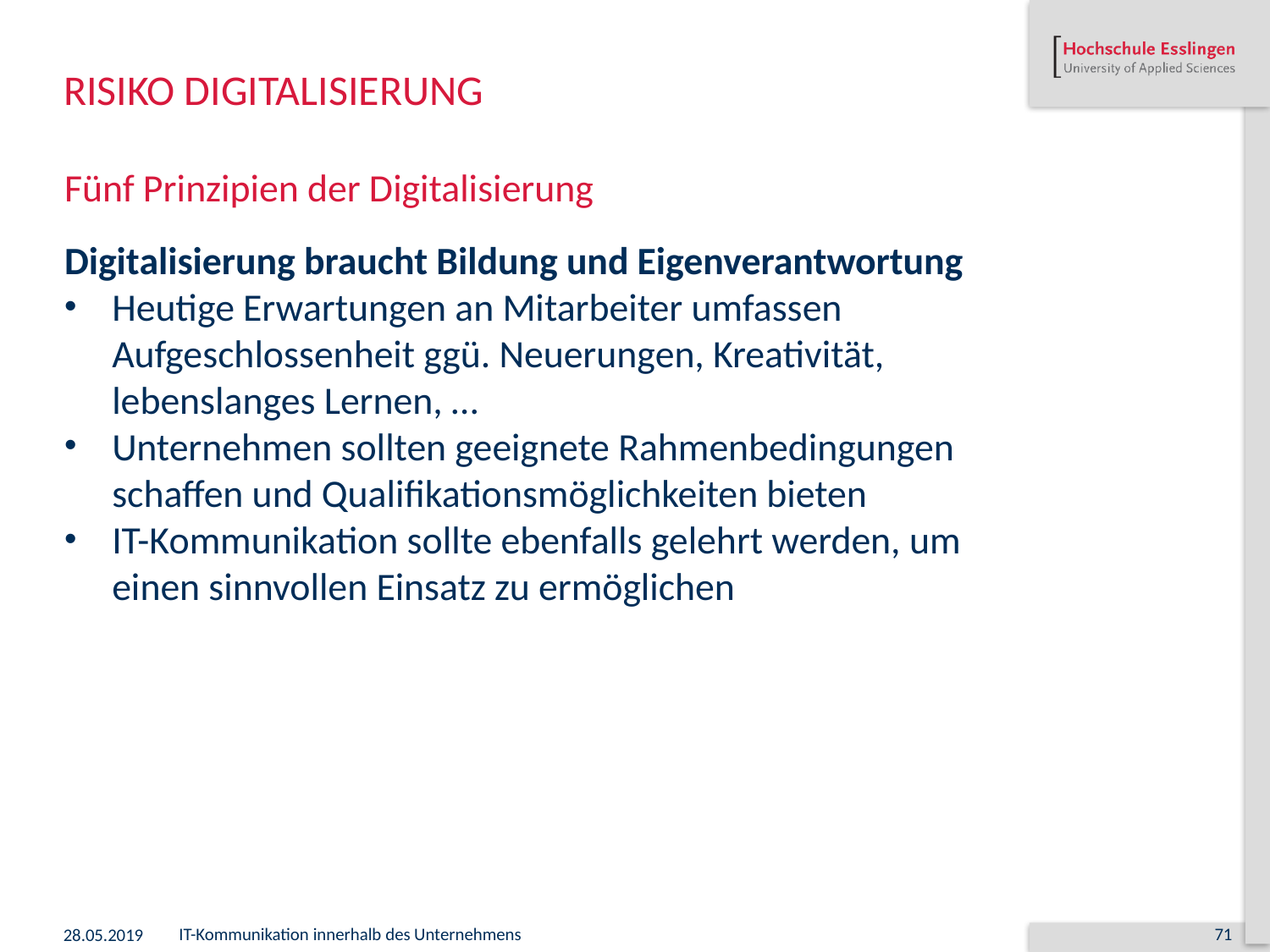

# Risiko Digitalisierung
Fünf Prinzipien der Digitalisierung
Digitalisierung braucht Bildung und Eigenverantwortung
Heutige Erwartungen an Mitarbeiter umfassen Aufgeschlossenheit ggü. Neuerungen, Kreativität, lebenslanges Lernen, …
Unternehmen sollten geeignete Rahmenbedingungen schaffen und Qualifikationsmöglichkeiten bieten
IT-Kommunikation sollte ebenfalls gelehrt werden, um einen sinnvollen Einsatz zu ermöglichen
28.05.2019
IT-Kommunikation innerhalb des Unternehmens
71